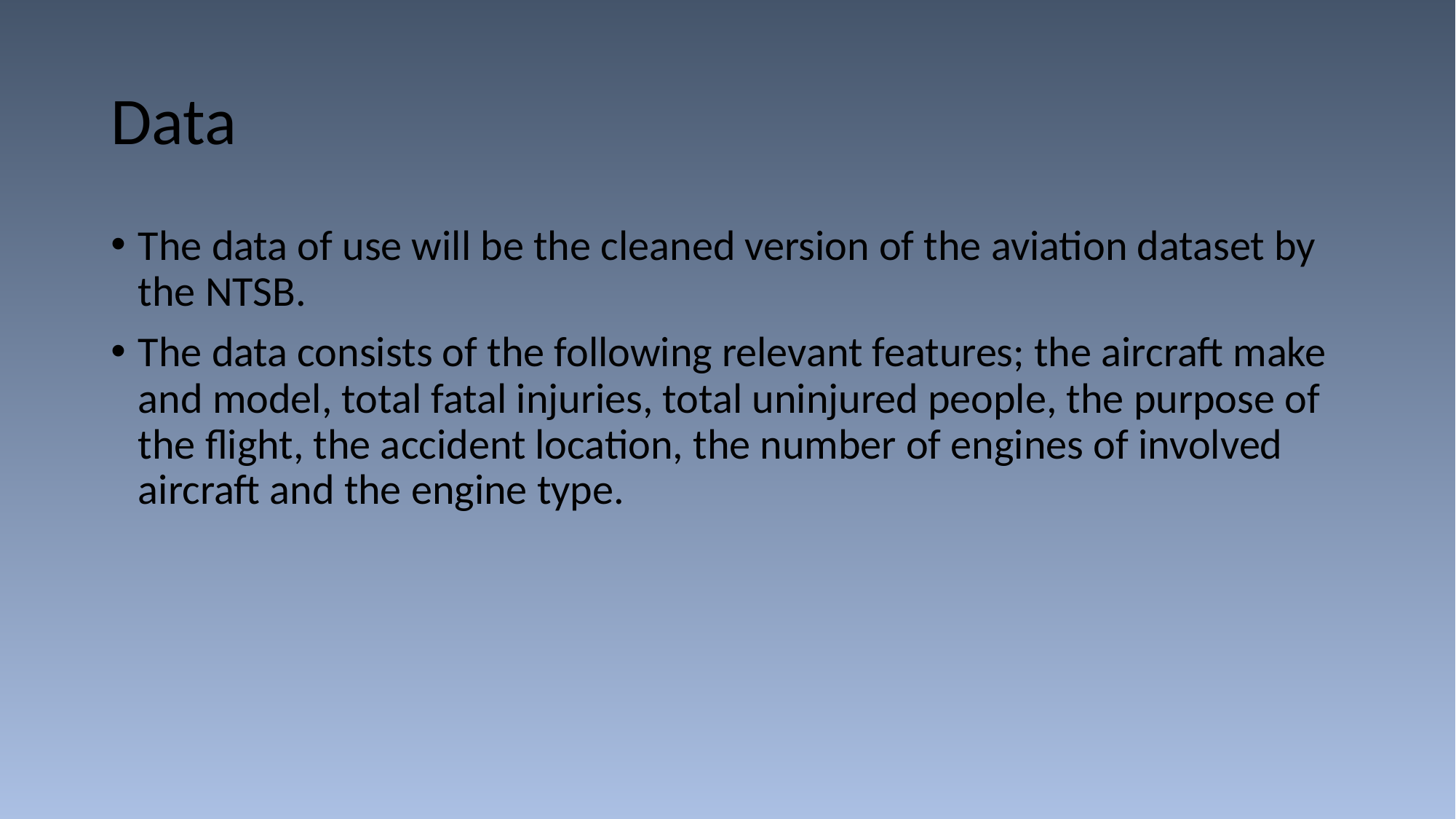

# Data
The data of use will be the cleaned version of the aviation dataset by the NTSB.
The data consists of the following relevant features; the aircraft make and model, total fatal injuries, total uninjured people, the purpose of the flight, the accident location, the number of engines of involved aircraft and the engine type.